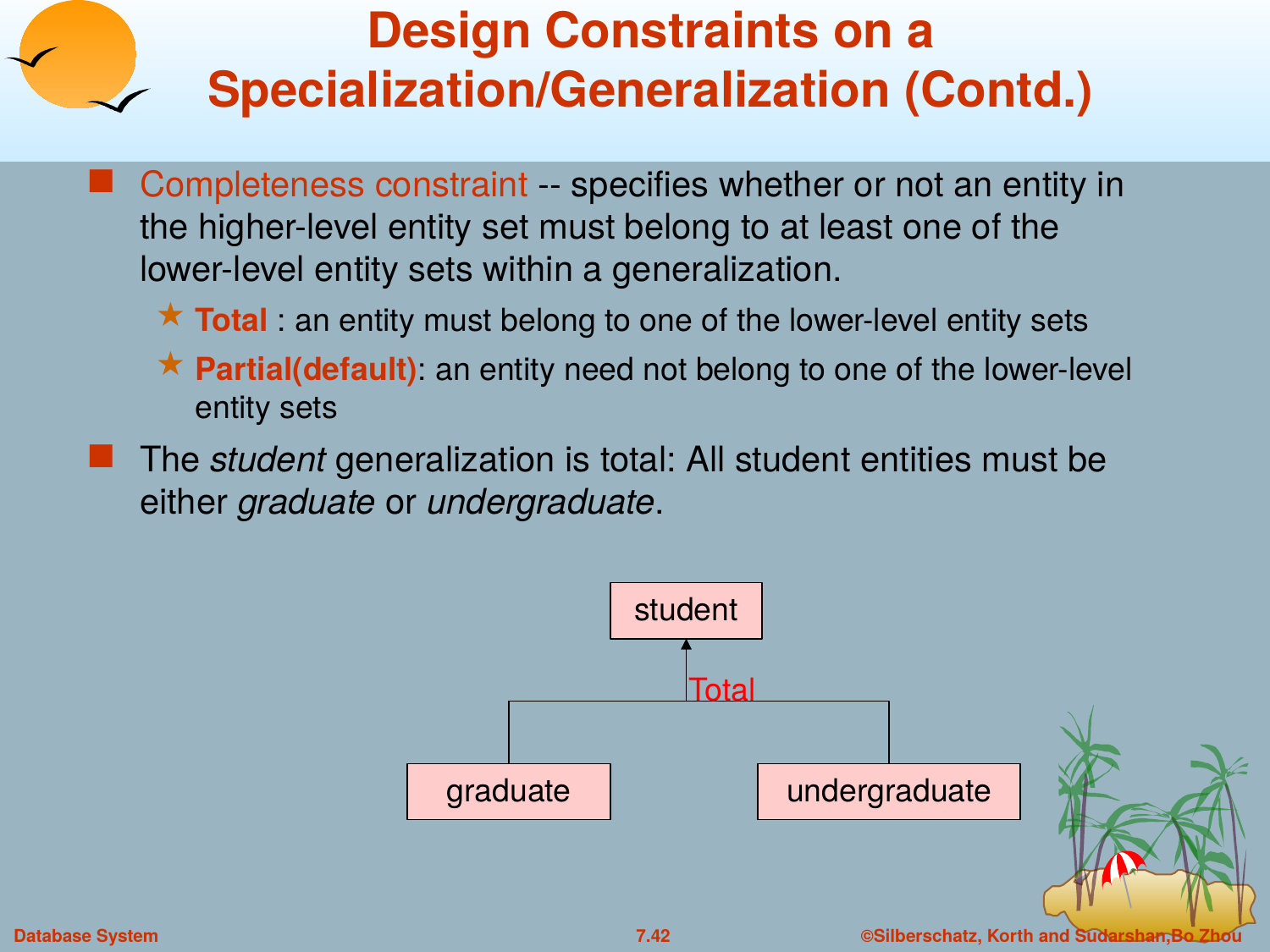

# Design Constraints on a Specialization/Generalization (Contd.)
Completeness constraint -- specifies whether or not an entity in the higher-level entity set must belong to at least one of the lower-level entity sets within a generalization.
Total : an entity must belong to one of the lower-level entity sets
Partial(default): an entity need not belong to one of the lower-level entity sets
The student generalization is total: All student entities must be either graduate or undergraduate.
student
Total
graduate
undergraduate